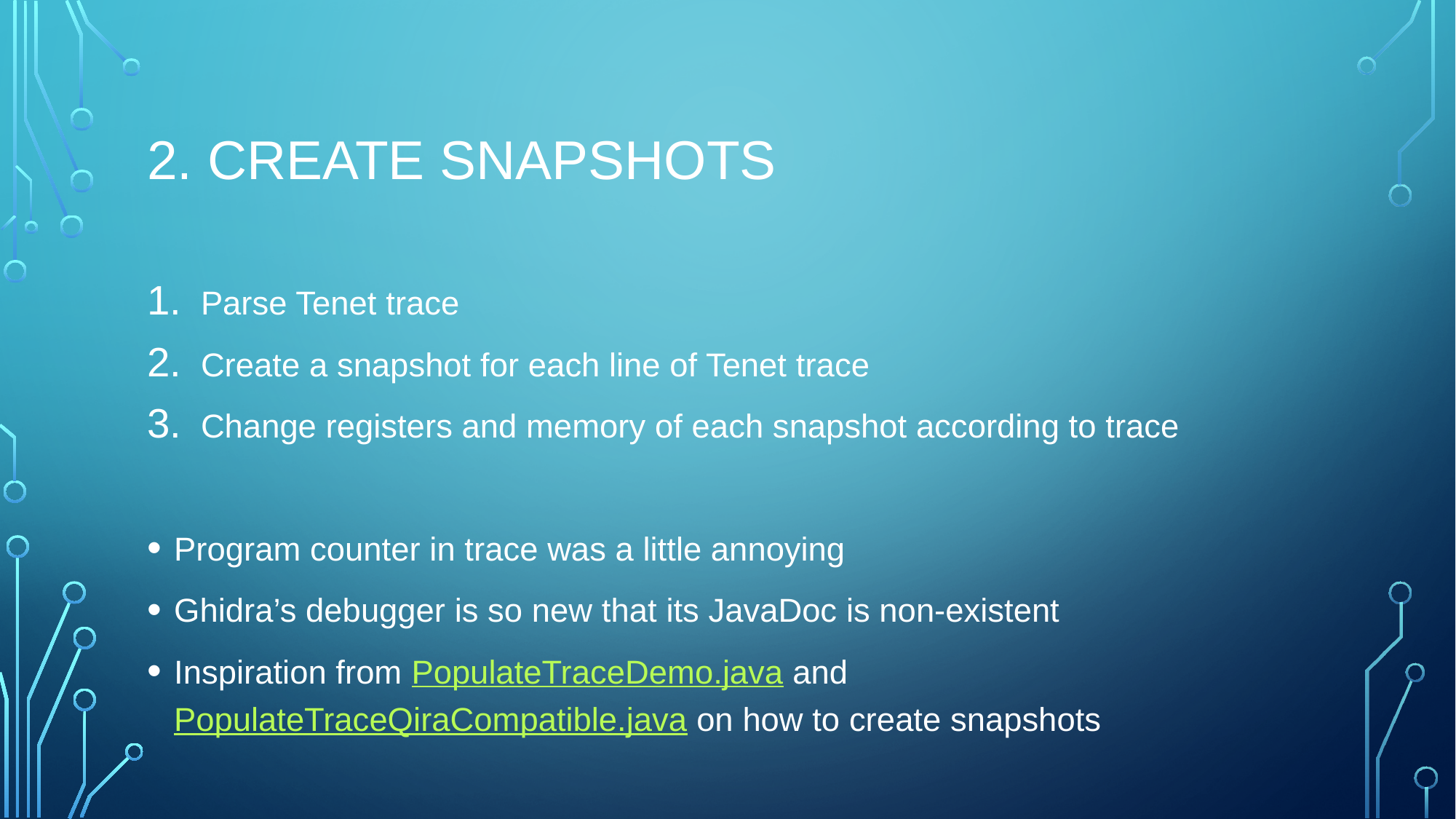

# 2. Create snapshots
Parse Tenet trace
Create a snapshot for each line of Tenet trace
Change registers and memory of each snapshot according to trace

Program counter in trace was a little annoying
Ghidra’s debugger is so new that its JavaDoc is non-existent
Inspiration from PopulateTraceDemo.java and PopulateTraceQiraCompatible.java on how to create snapshots